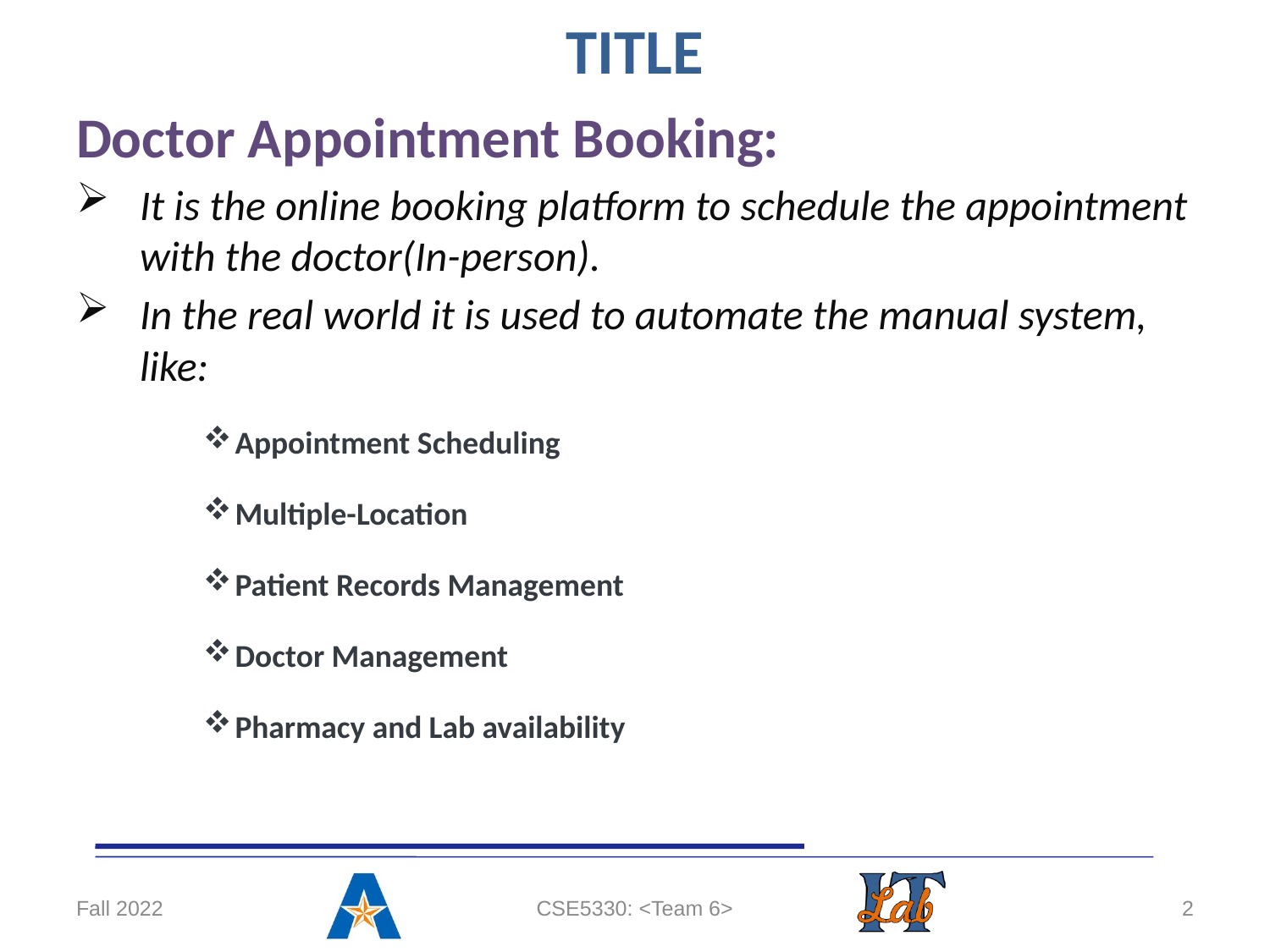

# TITLE
Doctor Appointment Booking:
It is the online booking platform to schedule the appointment with the doctor(In-person).
In the real world it is used to automate the manual system, like:
Appointment Scheduling
Multiple-Location
Patient Records Management
Doctor Management
Pharmacy and Lab availability

Fall 2022
CSE5330: <Team 6>
2